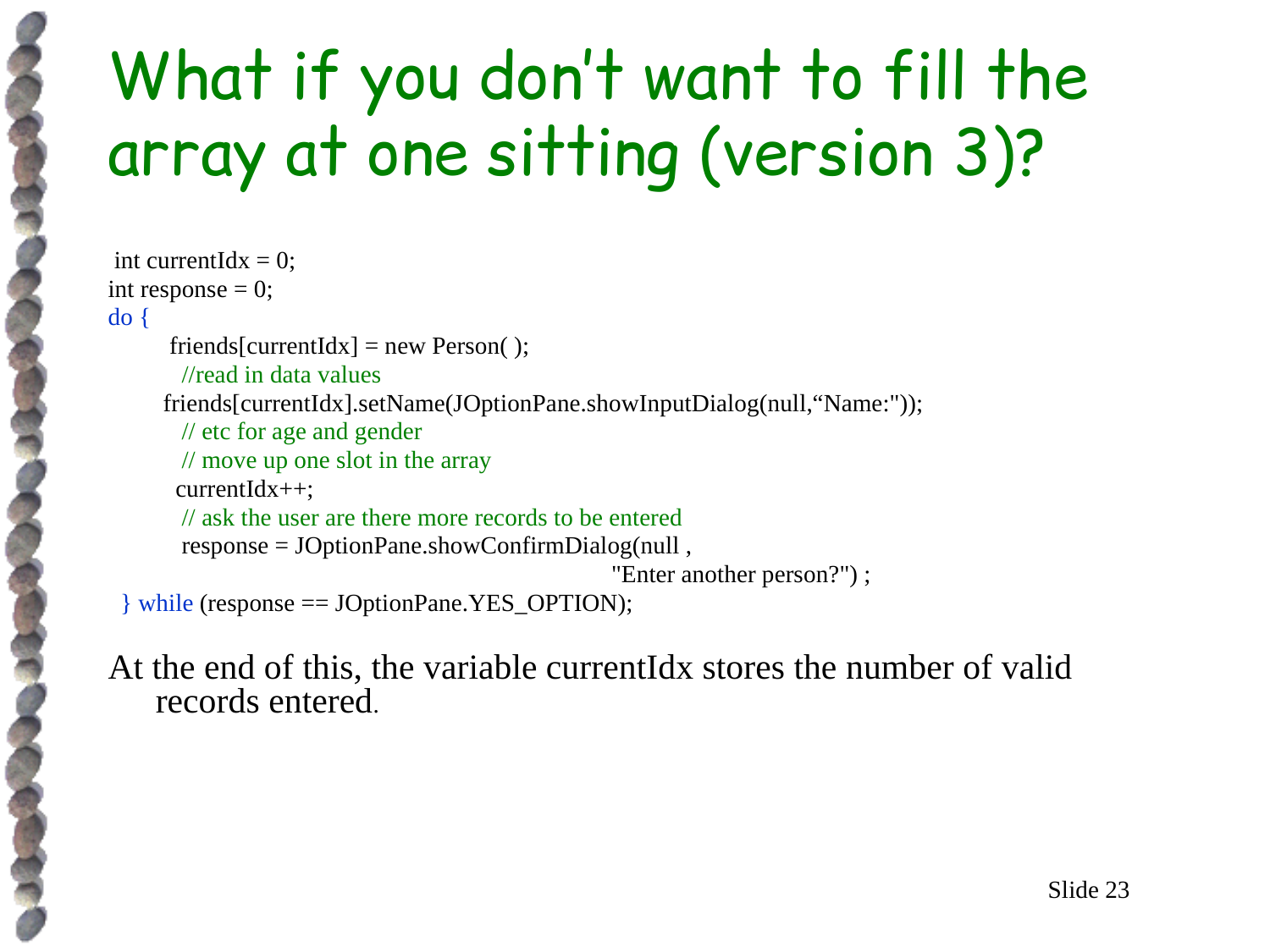

# What if you don’t want to fill the array at one sitting (version 3)?
 int currentIdx = 0;
int response = 0;
do {
          friends[currentIdx] = new Person( );
            //read in data values
         friends[currentIdx].setName(JOptionPane.showInputDialog(null,“Name:"));
            // etc for age and gender
            // move up one slot in the array
           currentIdx++;
            // ask the user are there more records to be entered
            response = JOptionPane.showConfirmDialog(null ,
                                                                                  "Enter another person?") ;
  } while (response == JOptionPane.YES_OPTION);

At the end of this, the variable currentIdx stores the number of valid records entered.
Slide 23